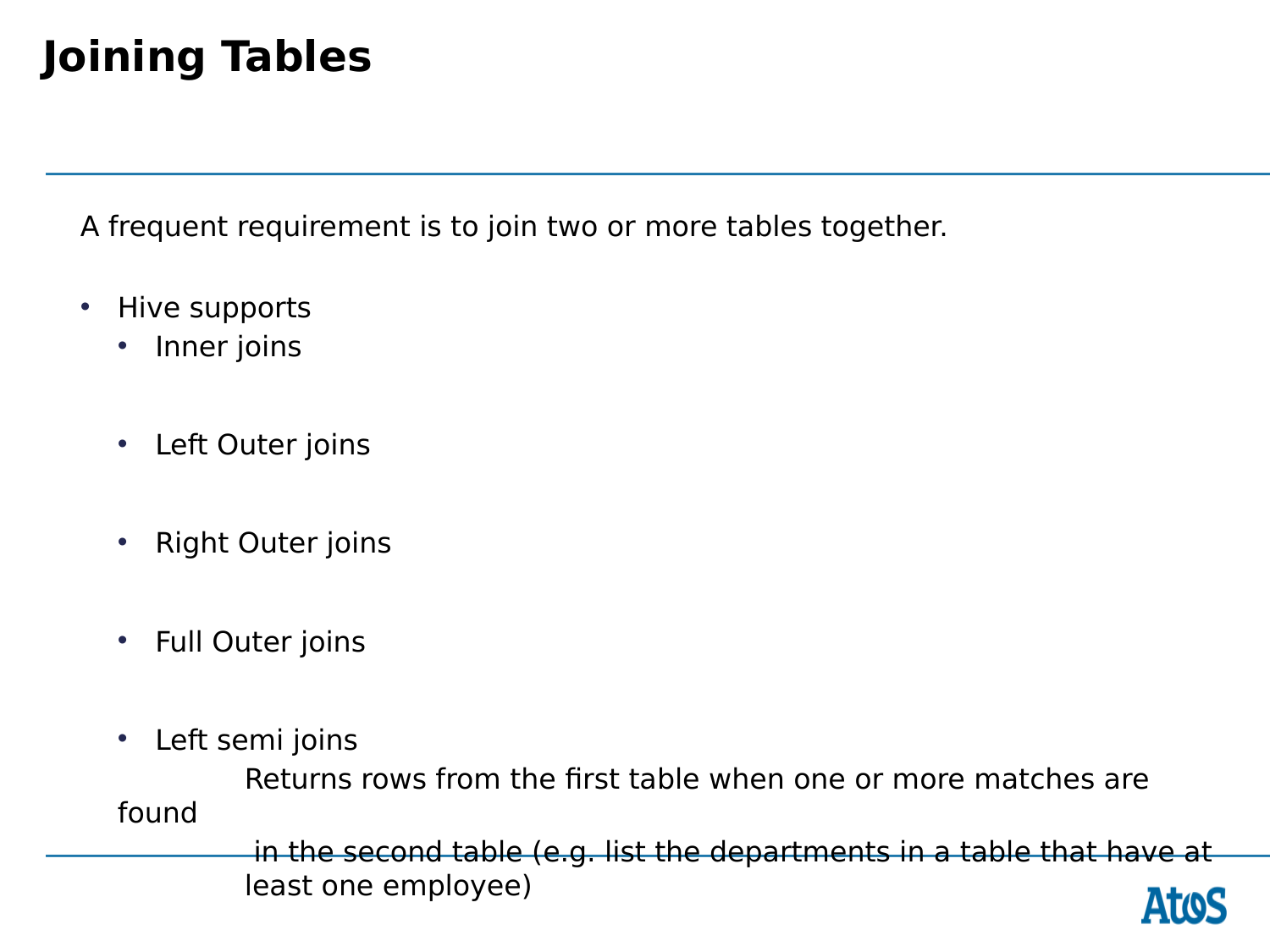

# Joining Tables
A frequent requirement is to join two or more tables together.

Hive supports
Inner joins

Left Outer joins

Right Outer joins

Full Outer joins

Left semi joins
	Returns rows from the first table when one or more matches are found
	 in the second table (e.g. list the departments in a table that have at           	least one employee)